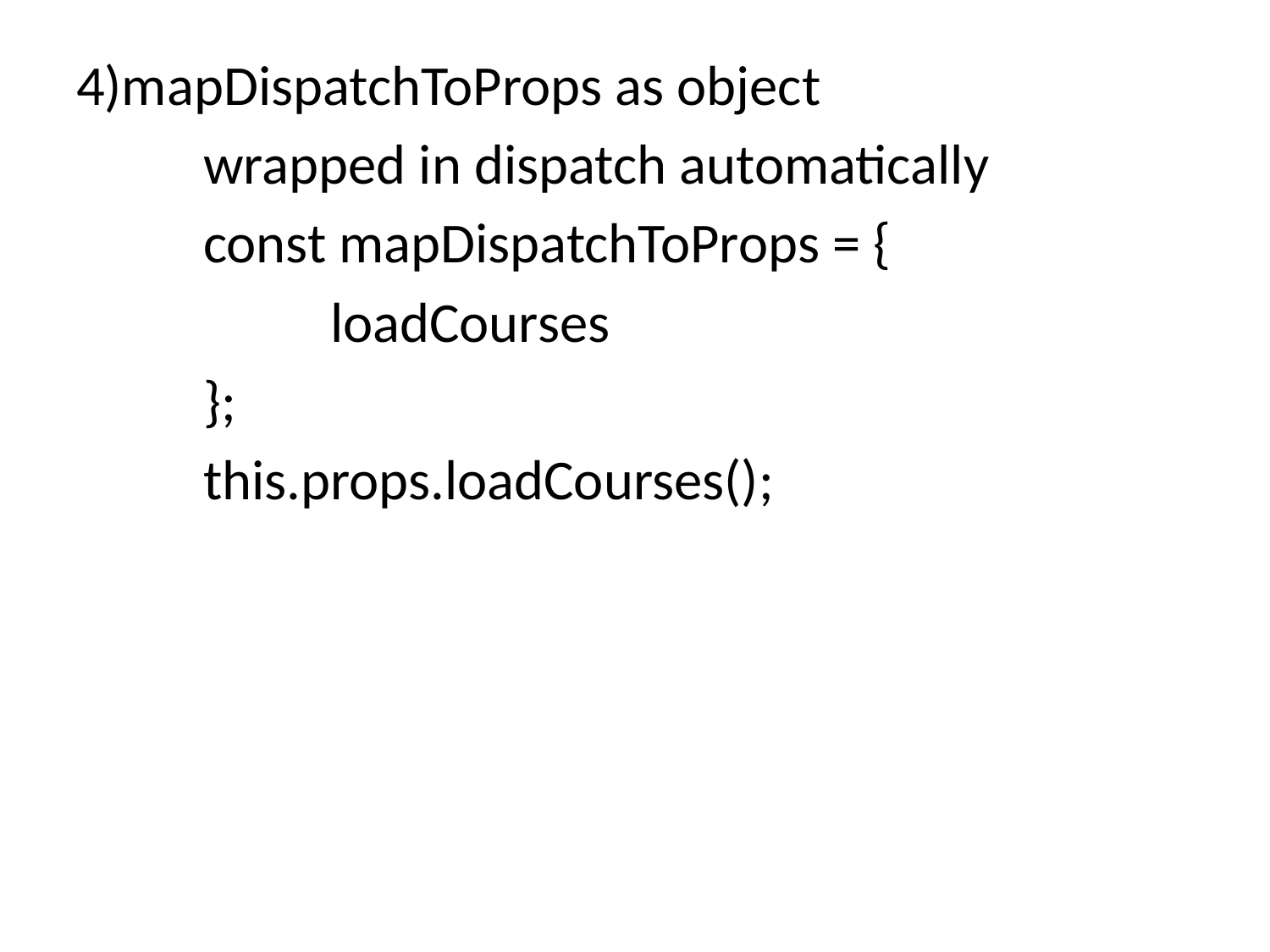

4)mapDispatchToProps as object
	wrapped in dispatch automatically
	const mapDispatchToProps = {
		loadCourses
	};
	this.props.loadCourses();